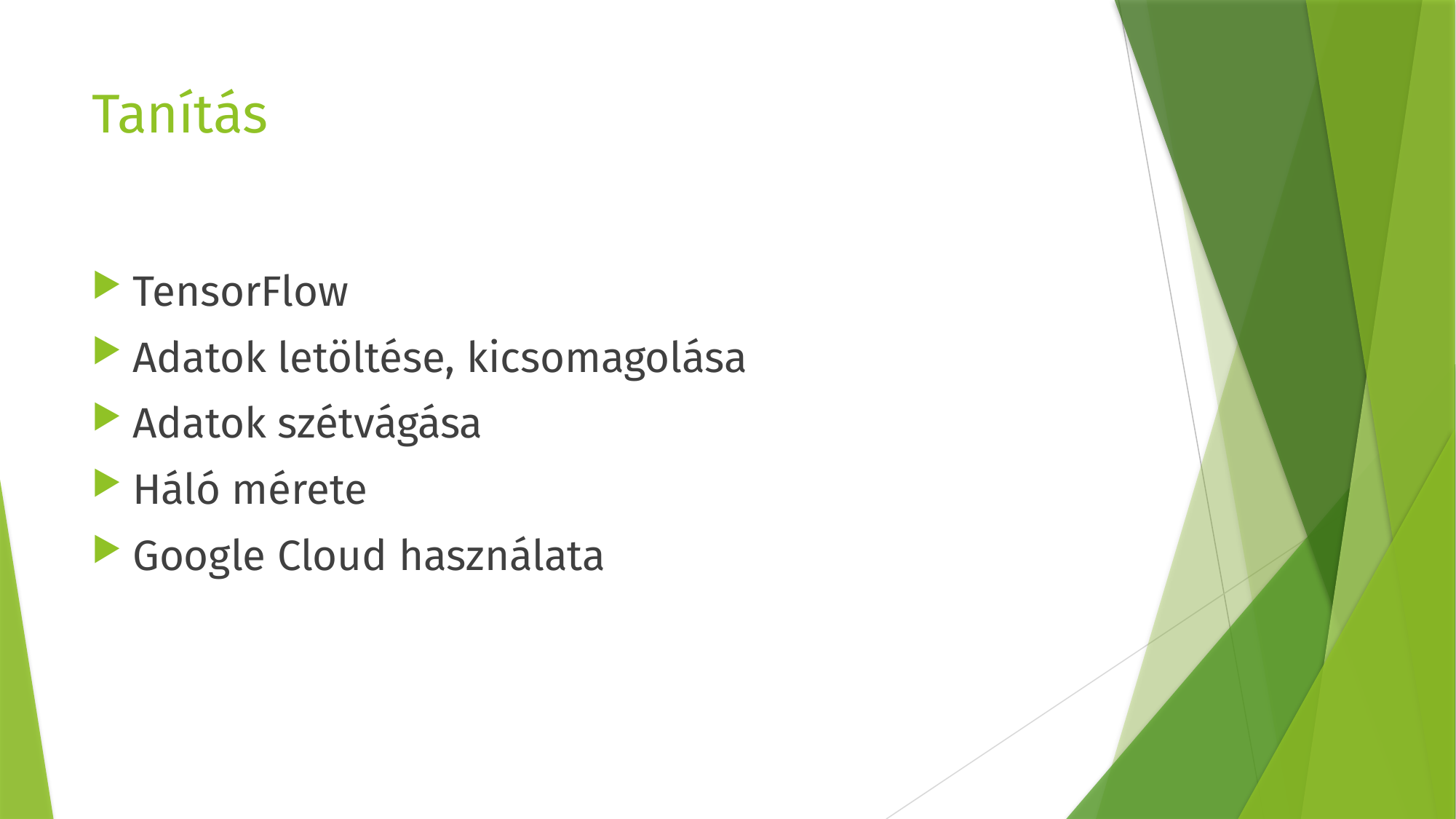

# Tanítás
TensorFlow
Adatok letöltése, kicsomagolása
Adatok szétvágása
Háló mérete
Google Cloud használata